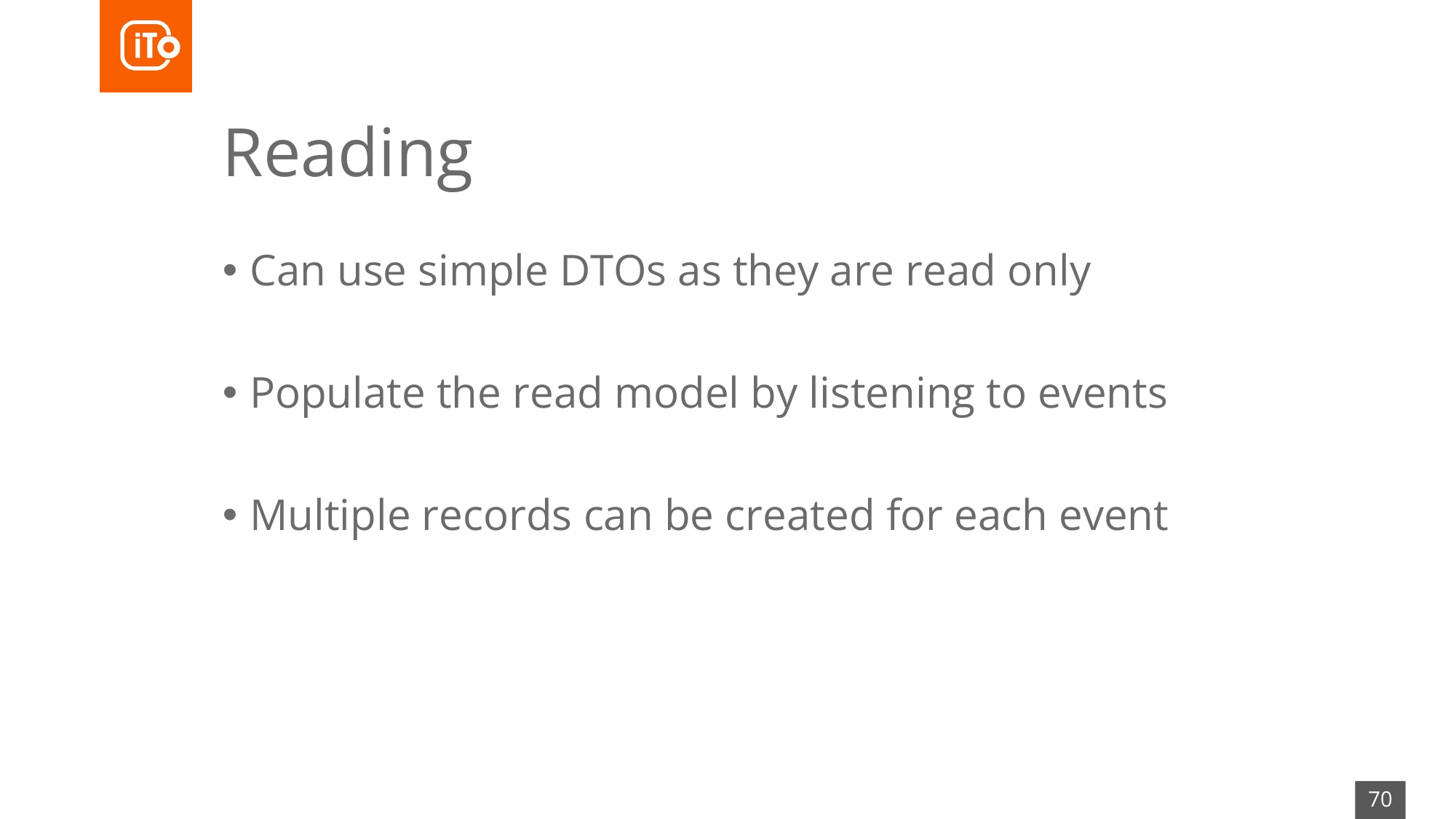

# Reading
Can use simple DTOs as they are read only

Populate the read model by listening to events

Multiple records can be created for each event
70